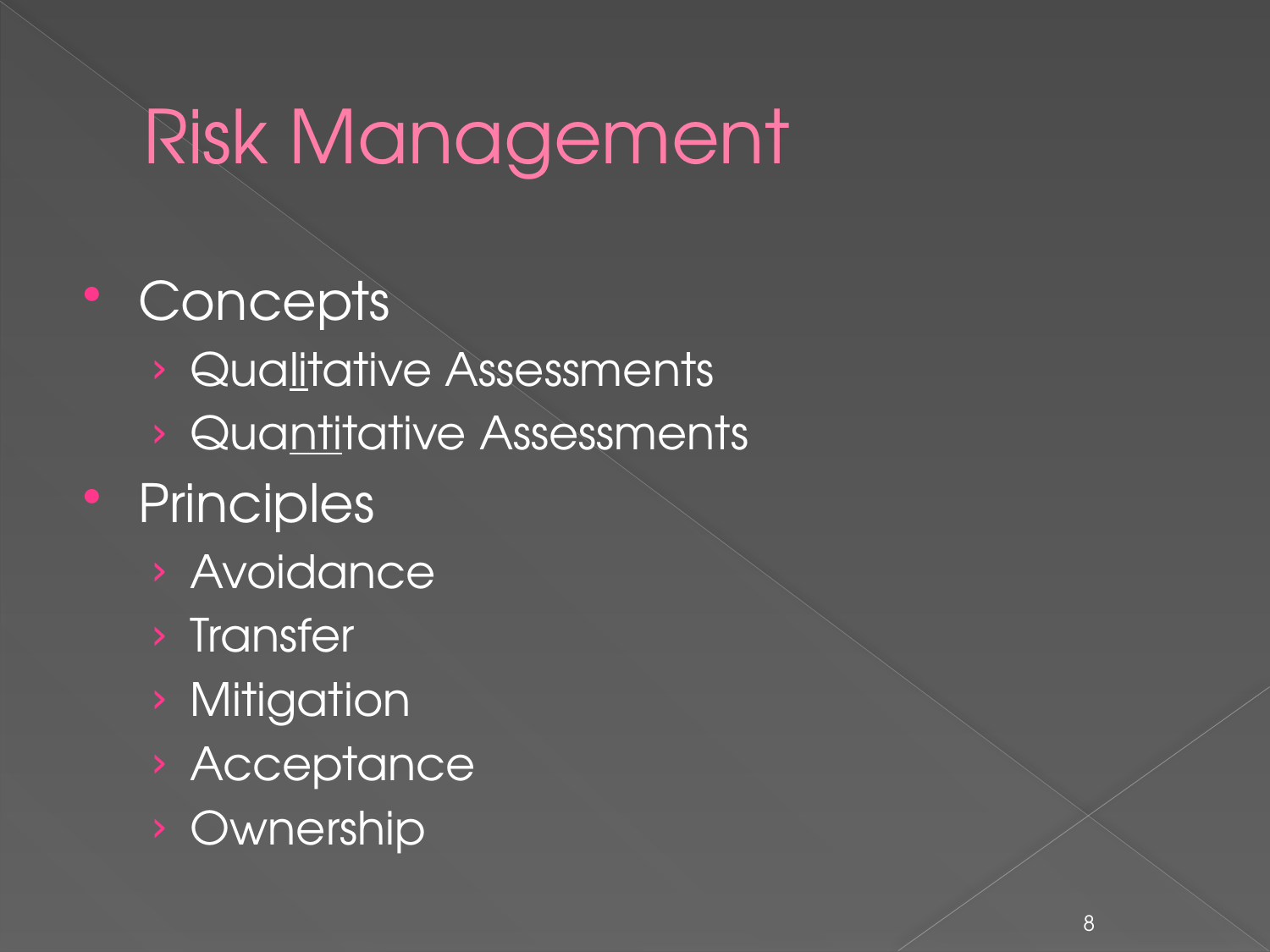

# Risk Management
Concepts
Qualitative Assessments
Quantitative Assessments
Principles
Avoidance
Transfer
Mitigation
Acceptance
Ownership
8